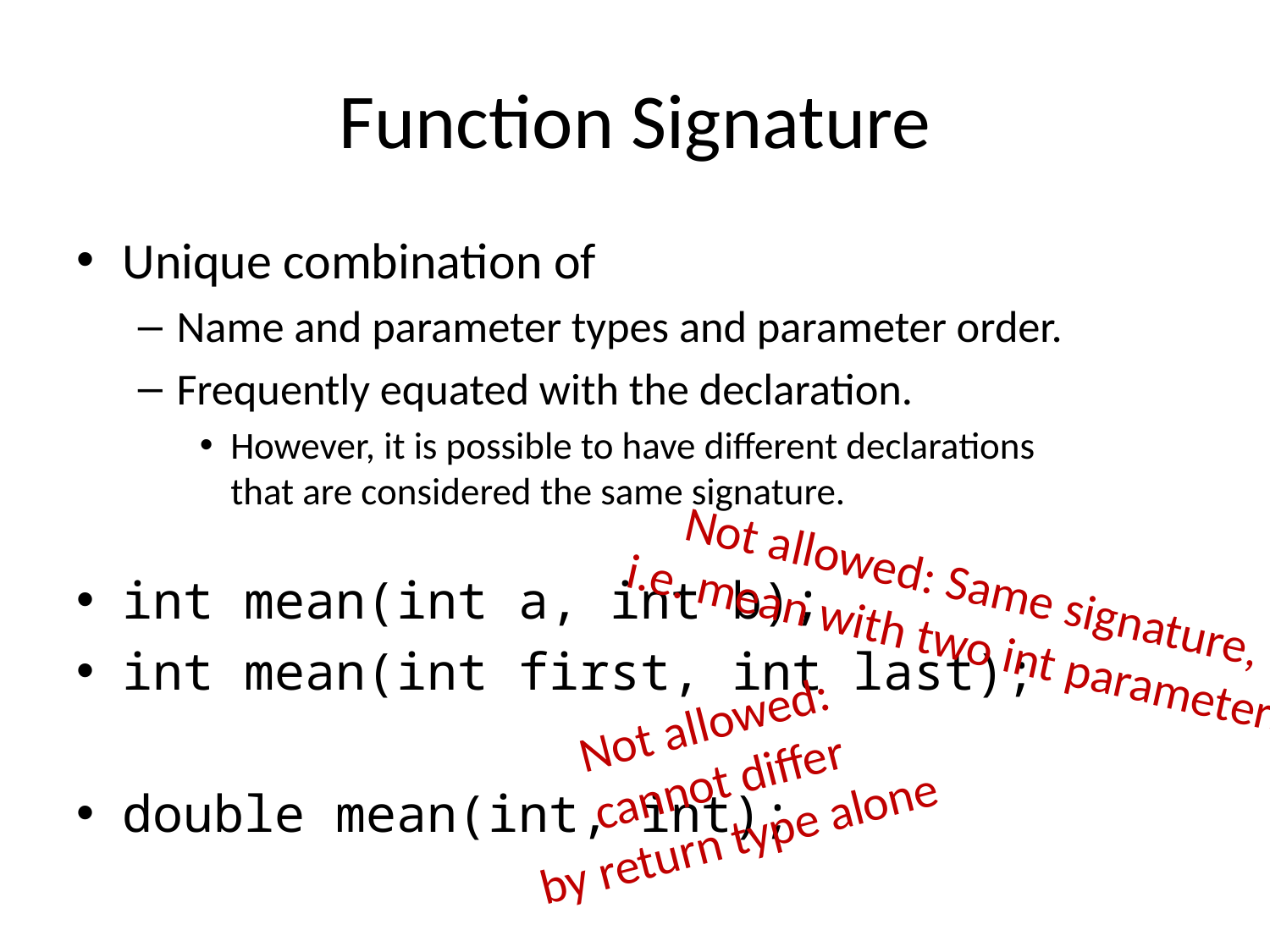

# Function Signature
Unique combination of
Name and parameter types and parameter order.
Frequently equated with the declaration.
However, it is possible to have different declarations
that are considered the same signature.
int mean(int a, int b);
int mean(int first, int last);

double mean(int, int);

Not allowed: Same signature,
i.e. mean with two int parameters.
Not allowed:
cannot differ
by return type alone